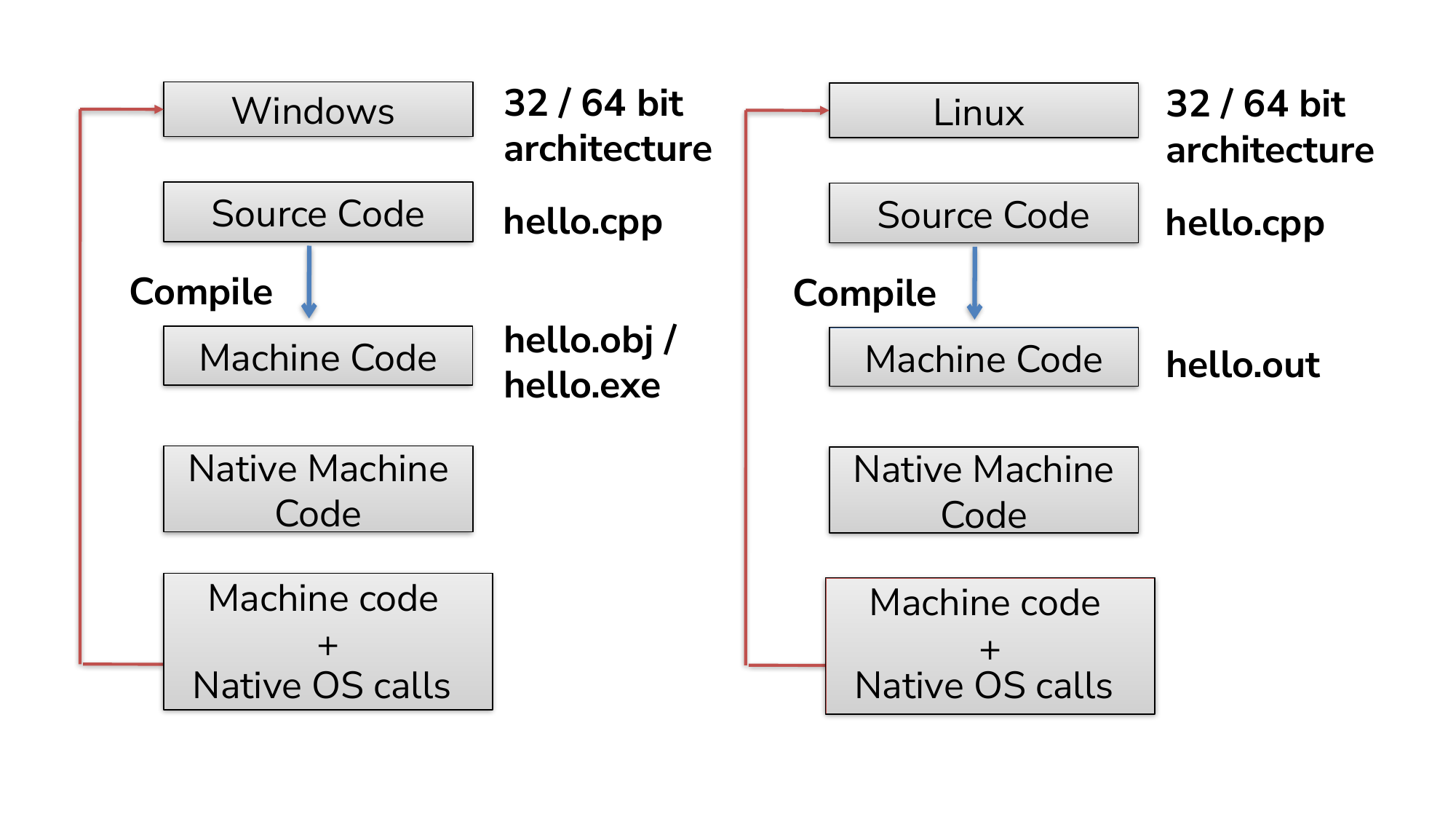

32 / 64 bit
architecture
32 / 64 bit
architecture
Windows
Linux
Source Code
Source Code
hello.cpp
hello.cpp
Compile
Compile
hello.obj /
hello.exe
Machine Code
Machine Code
hello.out
Native Machine Code
Native Machine Code
Machine code
+

Machine code
+

Native OS calls
Native OS calls